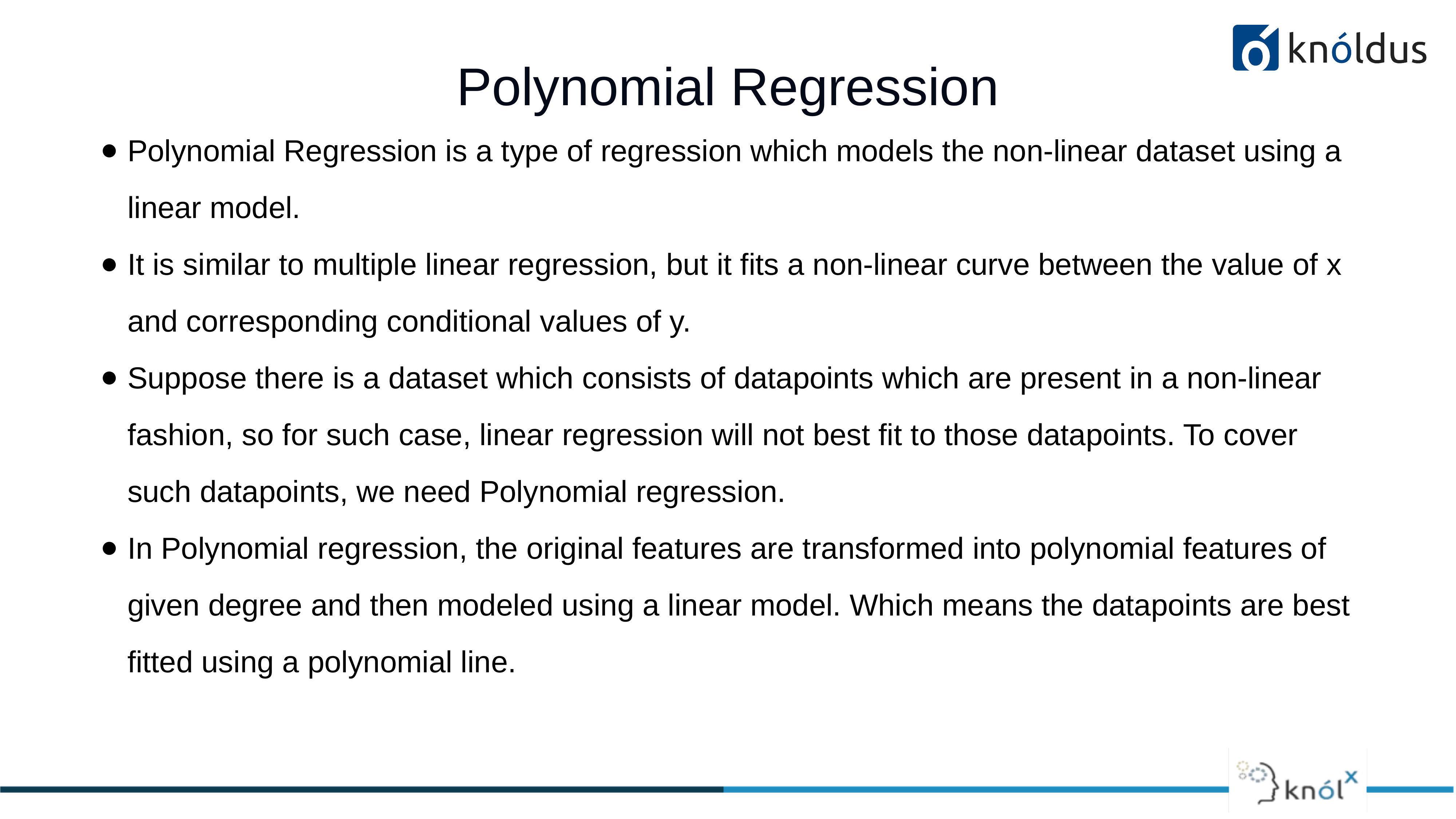

# Polynomial Regression
Polynomial Regression is a type of regression which models the non-linear dataset using a linear model.
It is similar to multiple linear regression, but it fits a non-linear curve between the value of x and corresponding conditional values of y.
Suppose there is a dataset which consists of datapoints which are present in a non-linear fashion, so for such case, linear regression will not best fit to those datapoints. To cover such datapoints, we need Polynomial regression.
In Polynomial regression, the original features are transformed into polynomial features of given degree and then modeled using a linear model. Which means the datapoints are best fitted using a polynomial line.